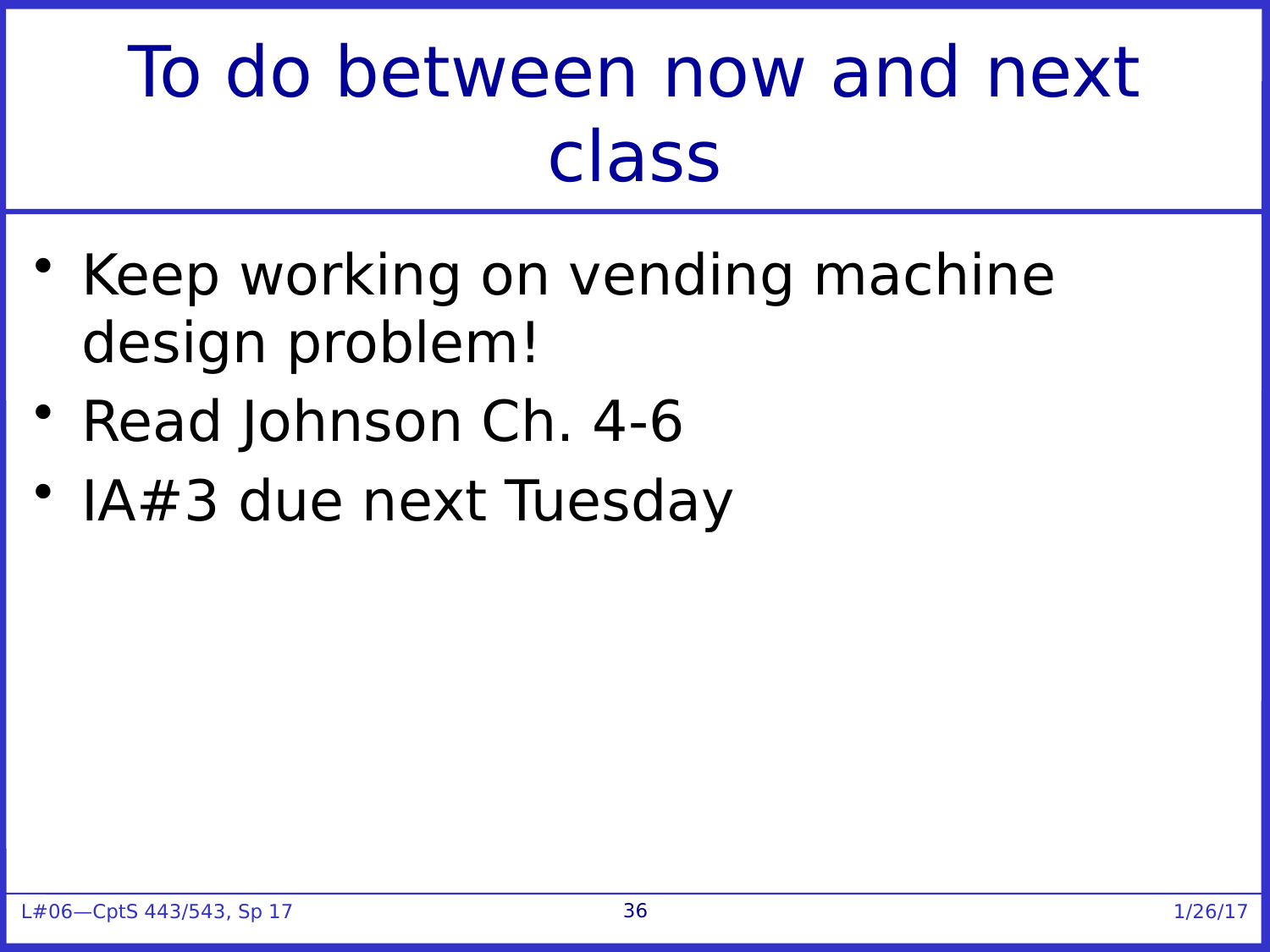

# To do between now and next class
Keep working on vending machine design problem!
Read Johnson Ch. 4-6
IA#3 due next Tuesday
36